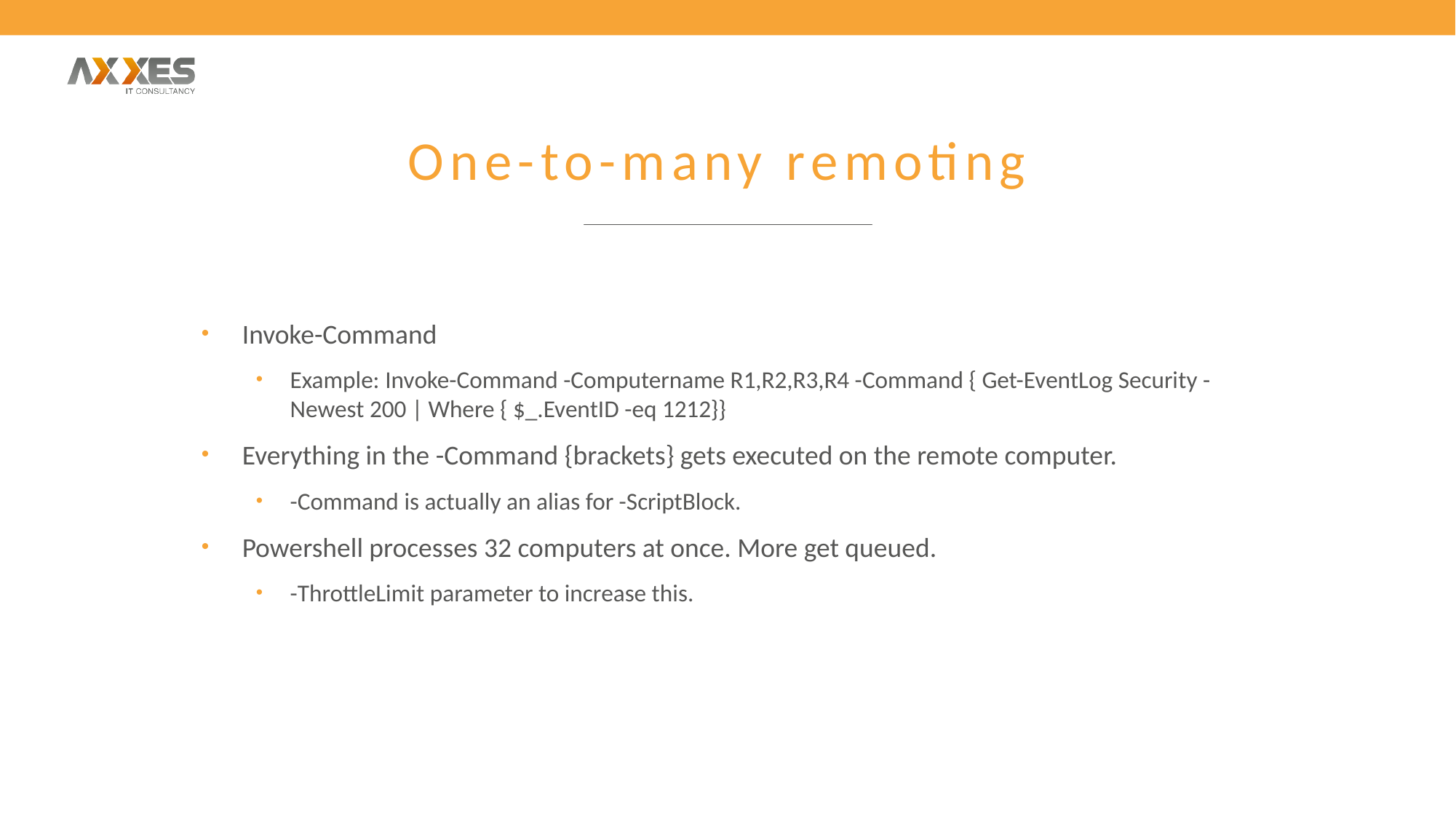

# One-to-many remoting
Invoke-Command
Example: Invoke-Command -Computername R1,R2,R3,R4 -Command { Get-EventLog Security -Newest 200 | Where { $_.EventID -eq 1212}}
Everything in the -Command {brackets} gets executed on the remote computer.
-Command is actually an alias for -ScriptBlock.
Powershell processes 32 computers at once. More get queued.
-ThrottleLimit parameter to increase this.